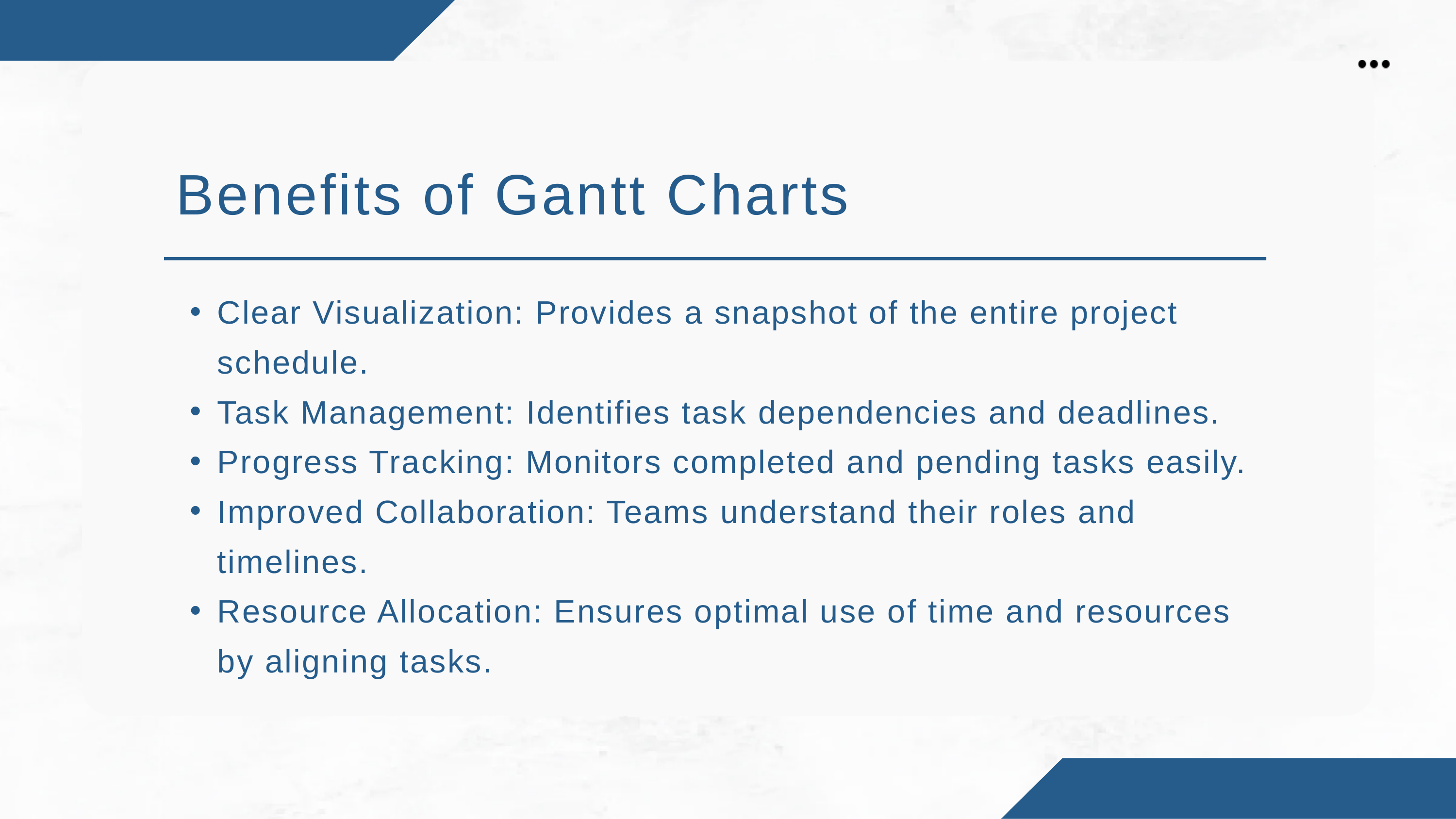

Benefits of Gantt Charts

Clear Visualization: Provides a snapshot of the entire project schedule.
Task Management: Identifies task dependencies and deadlines.
Progress Tracking: Monitors completed and pending tasks easily.
Improved Collaboration: Teams understand their roles and timelines.
Resource Allocation: Ensures optimal use of time and resources by aligning tasks.